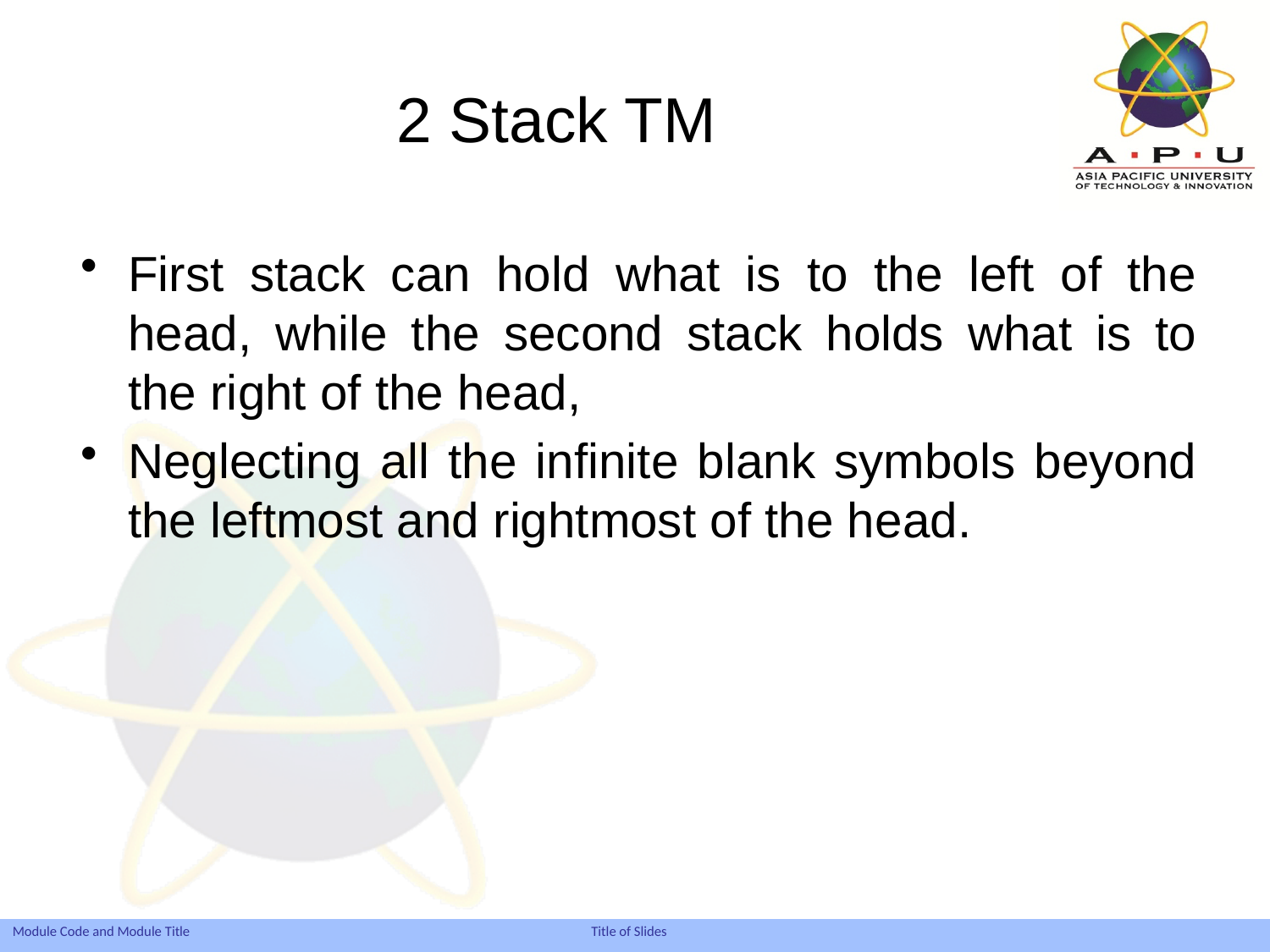

# 2 Stack TM
First stack can hold what is to the left of the head, while the second stack holds what is to the right of the head,
Neglecting all the infinite blank symbols beyond the leftmost and rightmost of the head.